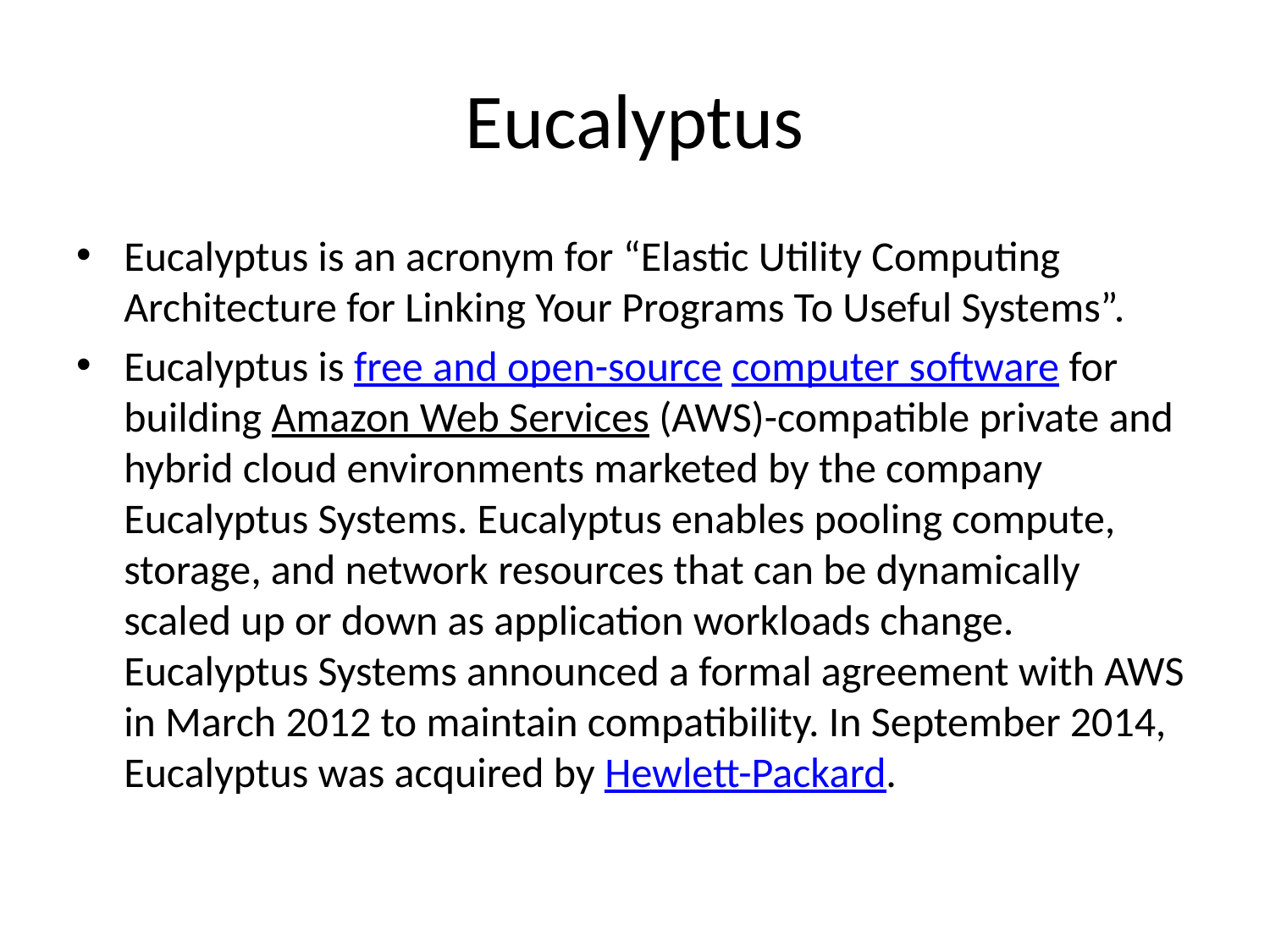

# Eucalyptus
Eucalyptus is an acronym for “Elastic Utility Computing Architecture for Linking Your Programs To Useful Systems”.
Eucalyptus is free and open-source computer software for building Amazon Web Services (AWS)-compatible private and hybrid cloud environments marketed by the company Eucalyptus Systems. Eucalyptus enables pooling compute, storage, and network resources that can be dynamically scaled up or down as application workloads change. Eucalyptus Systems announced a formal agreement with AWS in March 2012 to maintain compatibility. In September 2014, Eucalyptus was acquired by Hewlett-Packard.